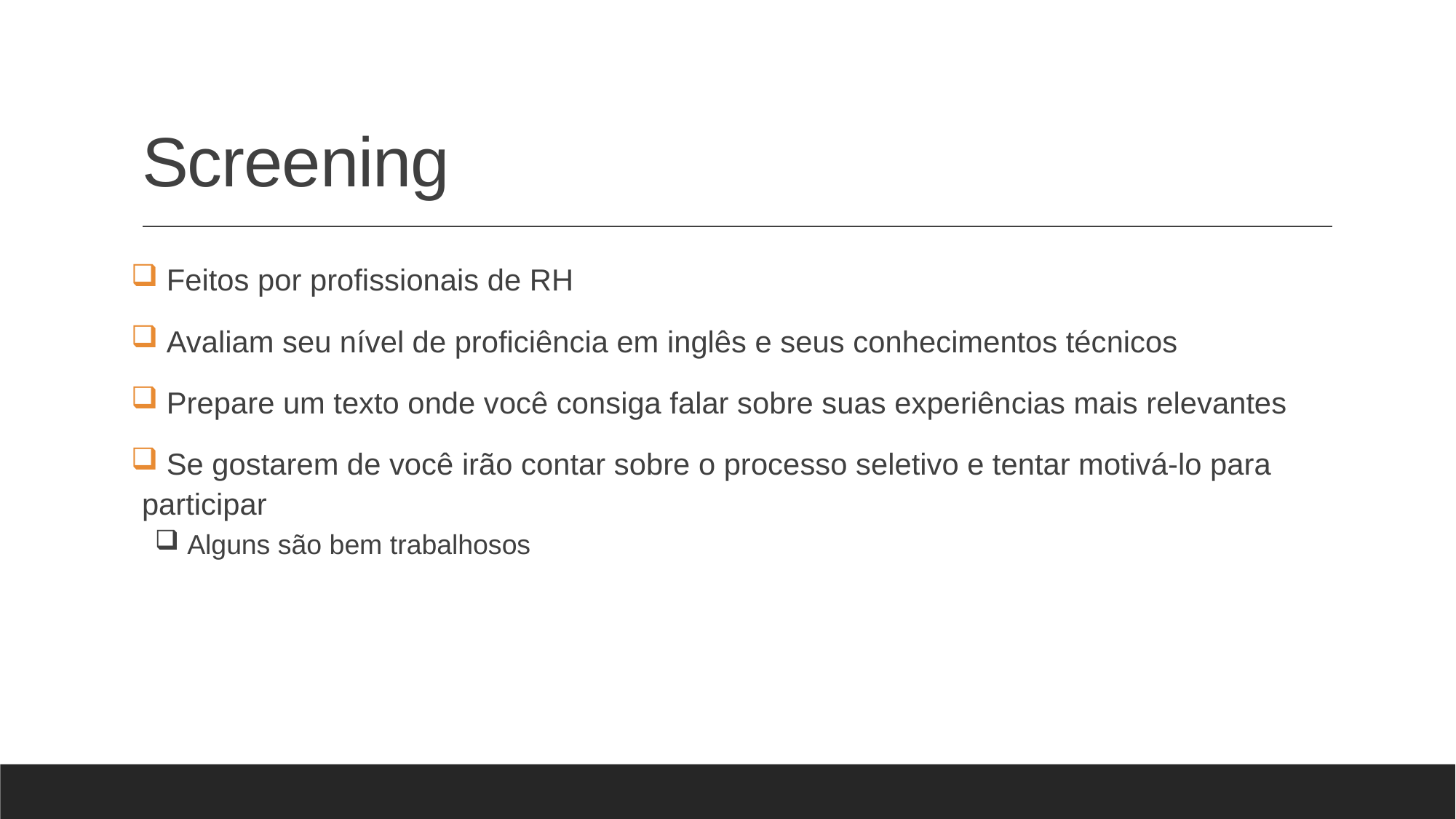

# Screening
 Feitos por profissionais de RH
 Avaliam seu nível de proficiência em inglês e seus conhecimentos técnicos
 Prepare um texto onde você consiga falar sobre suas experiências mais relevantes
 Se gostarem de você irão contar sobre o processo seletivo e tentar motivá-lo para participar
 Alguns são bem trabalhosos